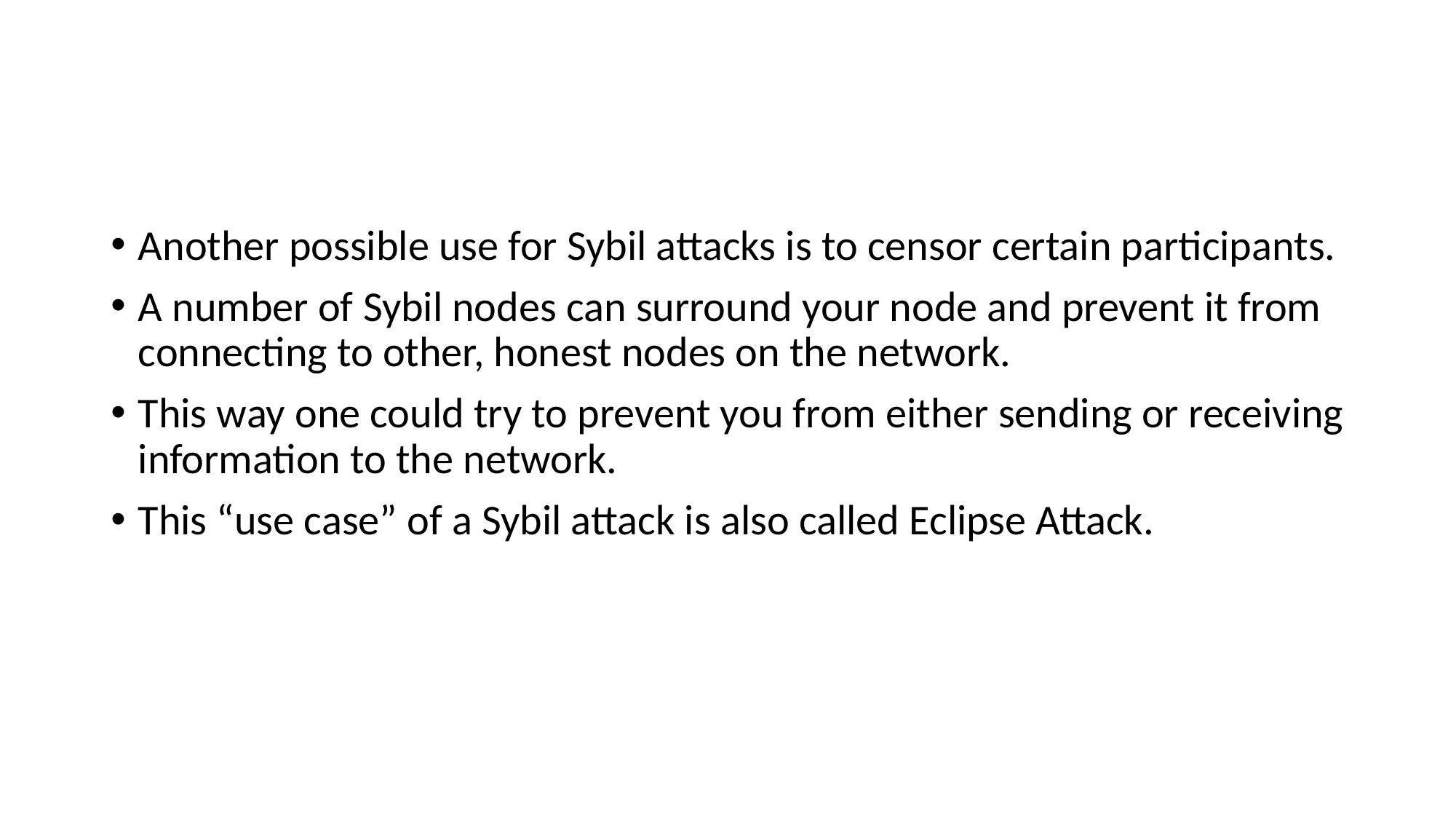

#
Another possible use for Sybil attacks is to censor certain participants.
A number of Sybil nodes can surround your node and prevent it from connecting to other, honest nodes on the network.
This way one could try to prevent you from either sending or receiving information to the network.
This “use case” of a Sybil attack is also called Eclipse Attack.